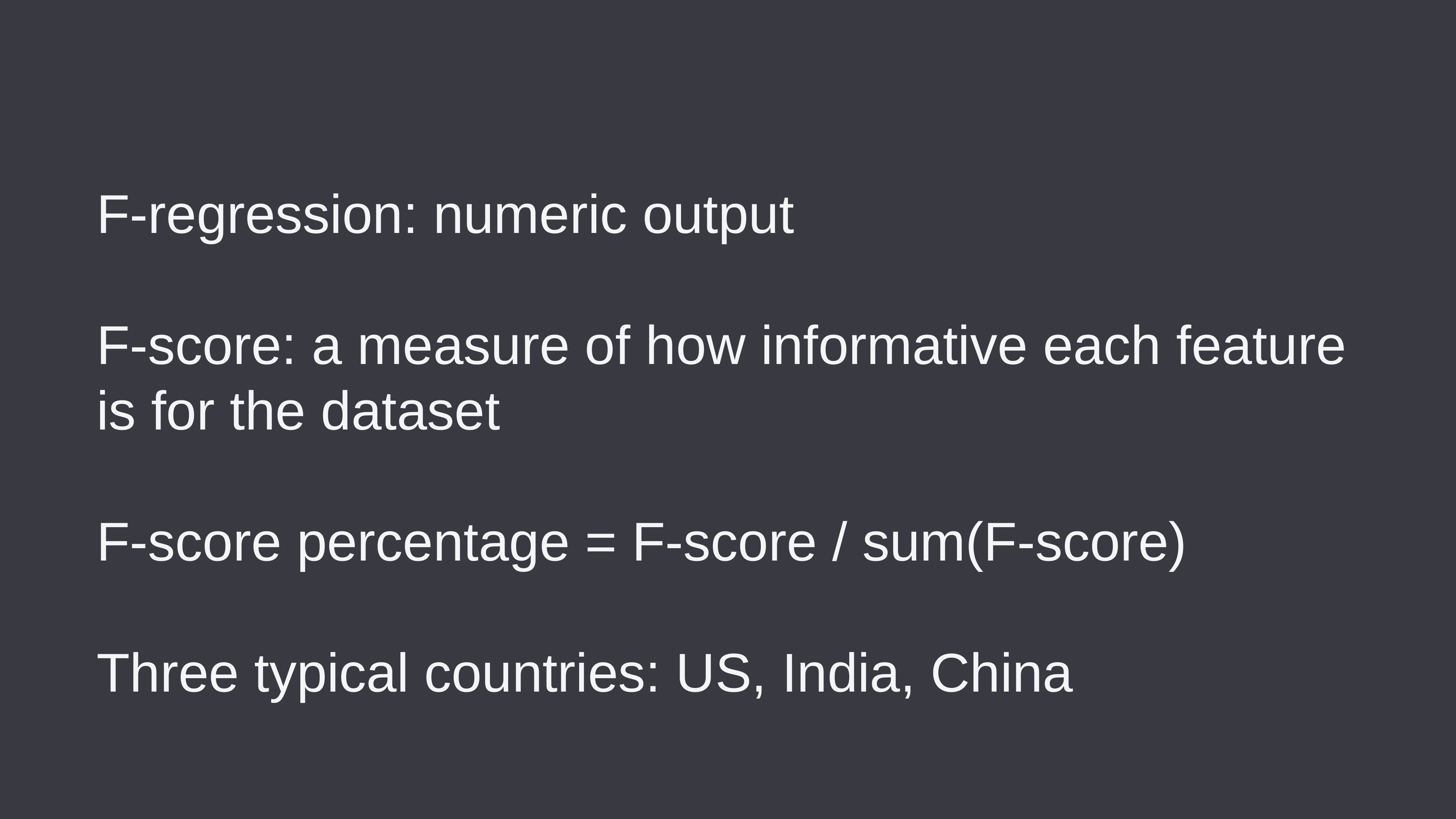

F-regression: numeric output

F-score: a measure of how informative each feature is for the dataset

F-score percentage = F-score / sum(F-score)

Three typical countries: US, India, China